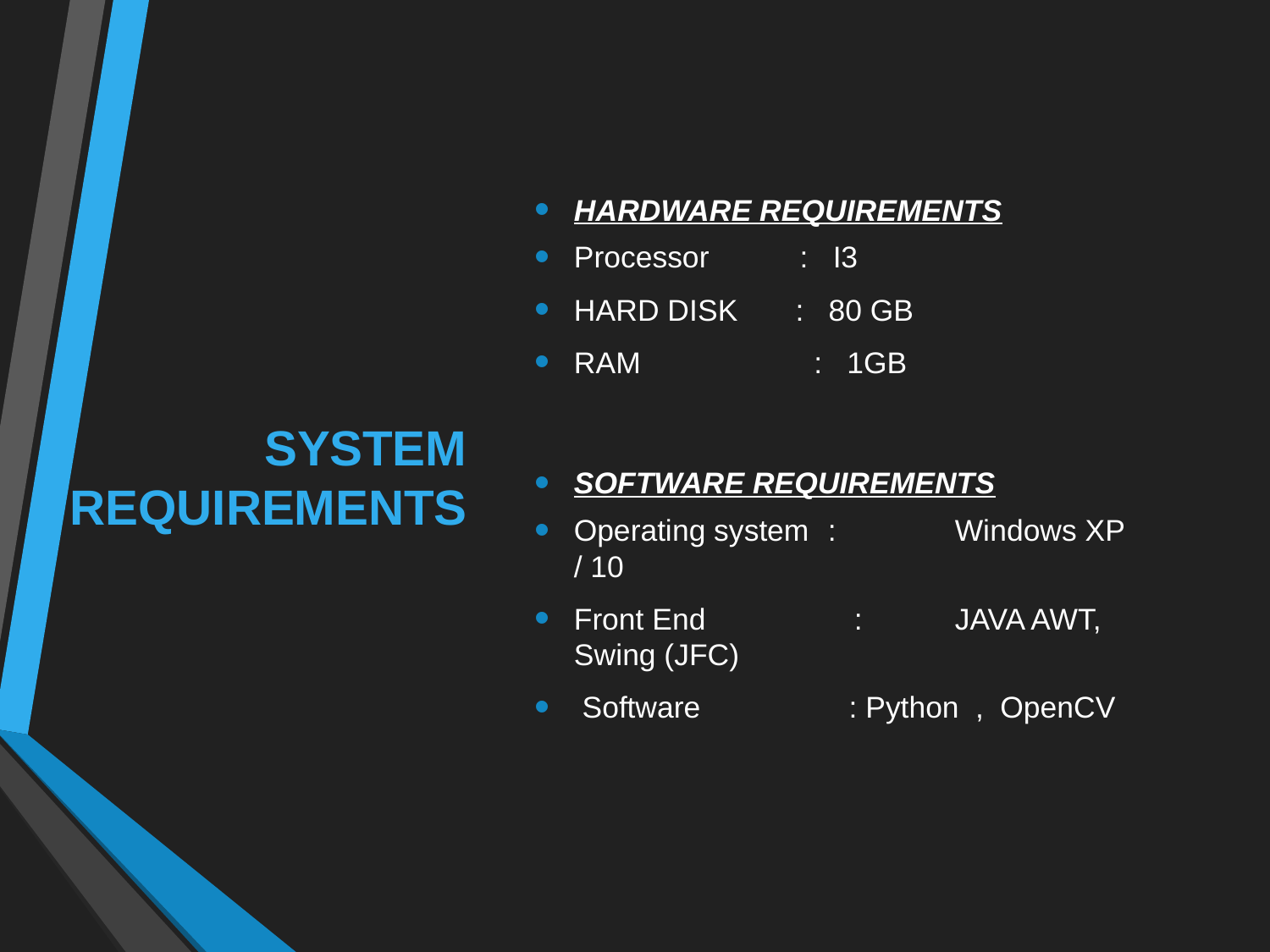

# SYSTEM REQUIREMENTS
HARDWARE REQUIREMENTS
Processor           :   I3
HARD DISK       :   80 GB
RAM                     :   1GB

SOFTWARE REQUIREMENTS
Operating system	:  	Windows XP / 10
Front End                  :  	JAVA AWT, Swing (JFC)
Software                  : Python  ,  OpenCV